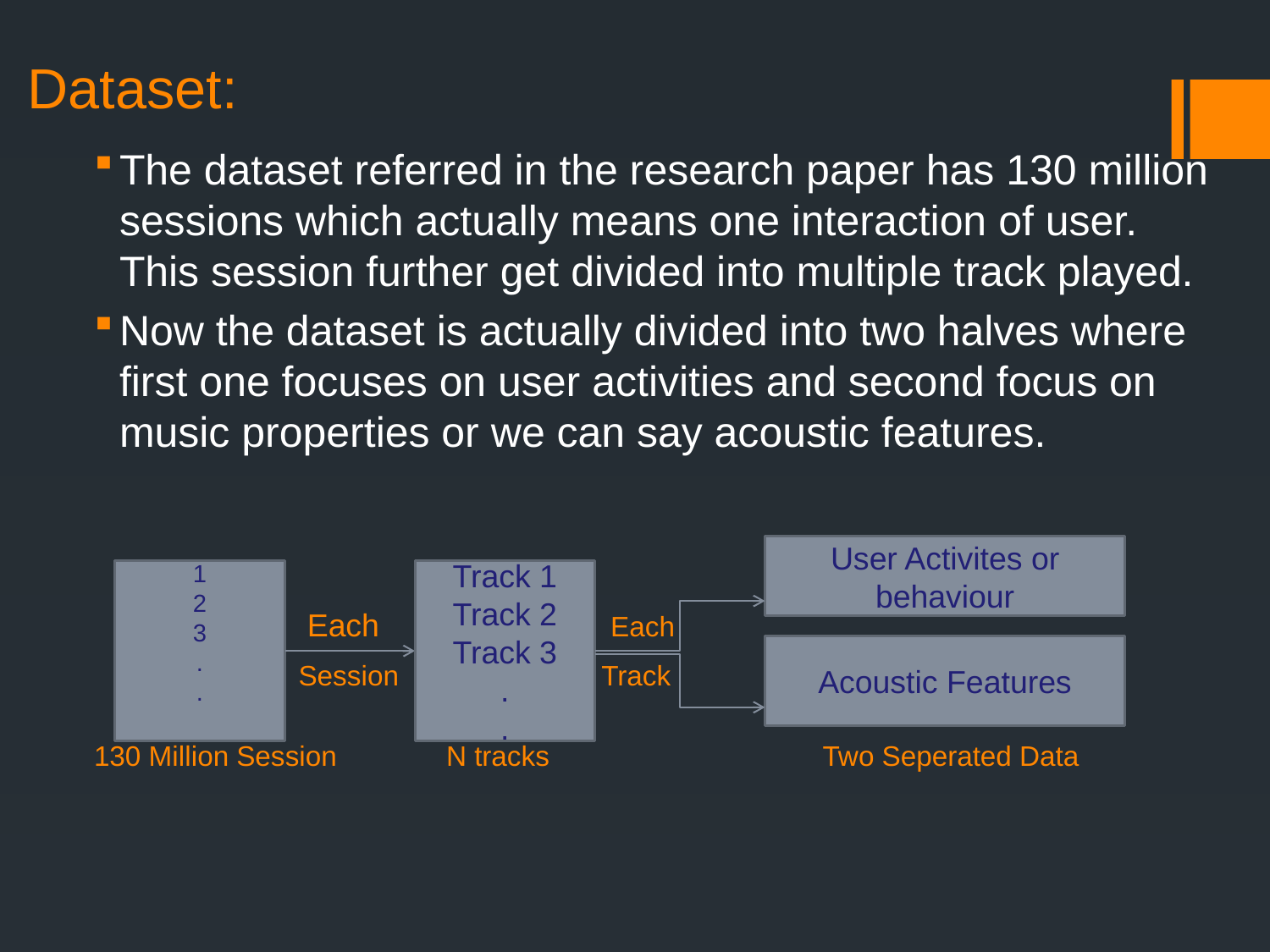

# Dataset:
The dataset referred in the research paper has 130 million sessions which actually means one interaction of user. This session further get divided into multiple track played.
Now the dataset is actually divided into two halves where first one focuses on user activities and second focus on music properties or we can say acoustic features.

                        Each                          Each
                     Session                          Track

130 Million Session              N tracks                                   Two Seperated Data
User Activites or behaviour
1
2
3
.
.

Track 1
Track 2
Track 3
.
.
Acoustic Features